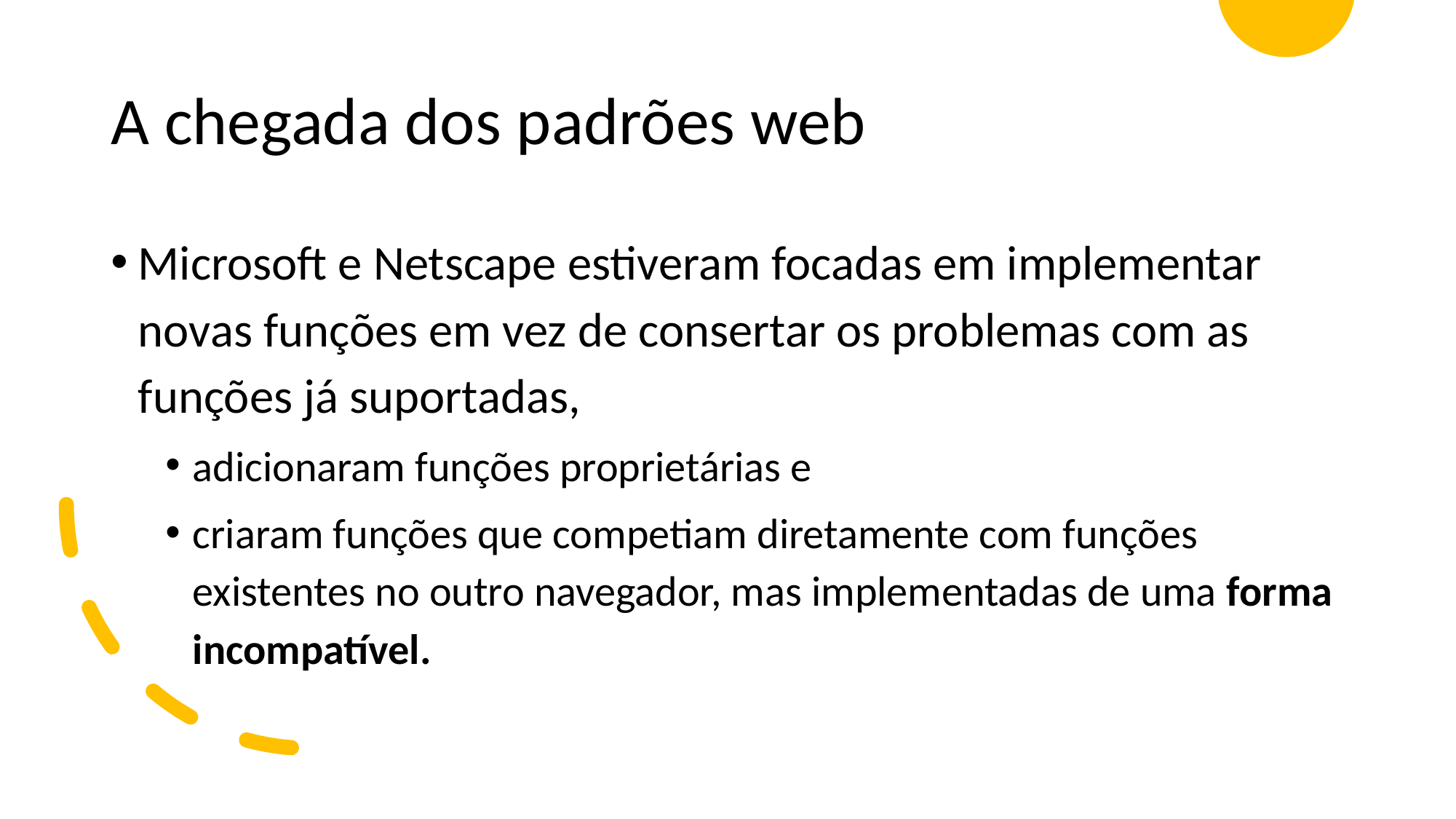

# A chegada dos padrões web
Microsoft e Netscape estiveram focadas em implementar novas funções em vez de consertar os problemas com as funções já suportadas,
adicionaram funções proprietárias e
criaram funções que competiam diretamente com funções existentes no outro navegador, mas implementadas de uma forma incompatível.